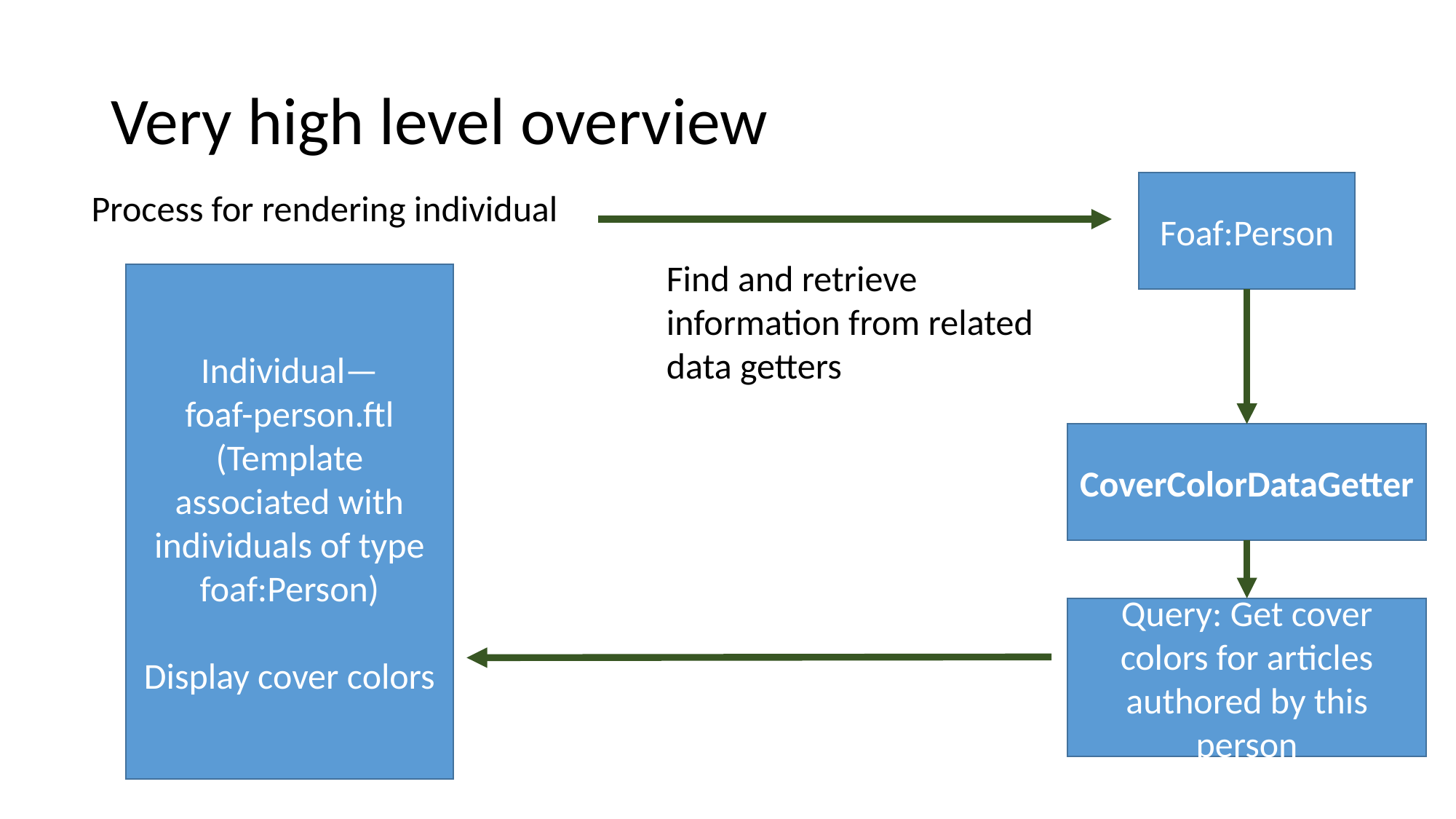

# Very high level overview
Foaf:Person
Process for rendering individual
Find and retrieve information from related data getters
Individual—
foaf-person.ftl
(Template associated with individuals of type foaf:Person)

Display cover colors
CoverColorDataGetter
Query: Get cover colors for articles authored by this person